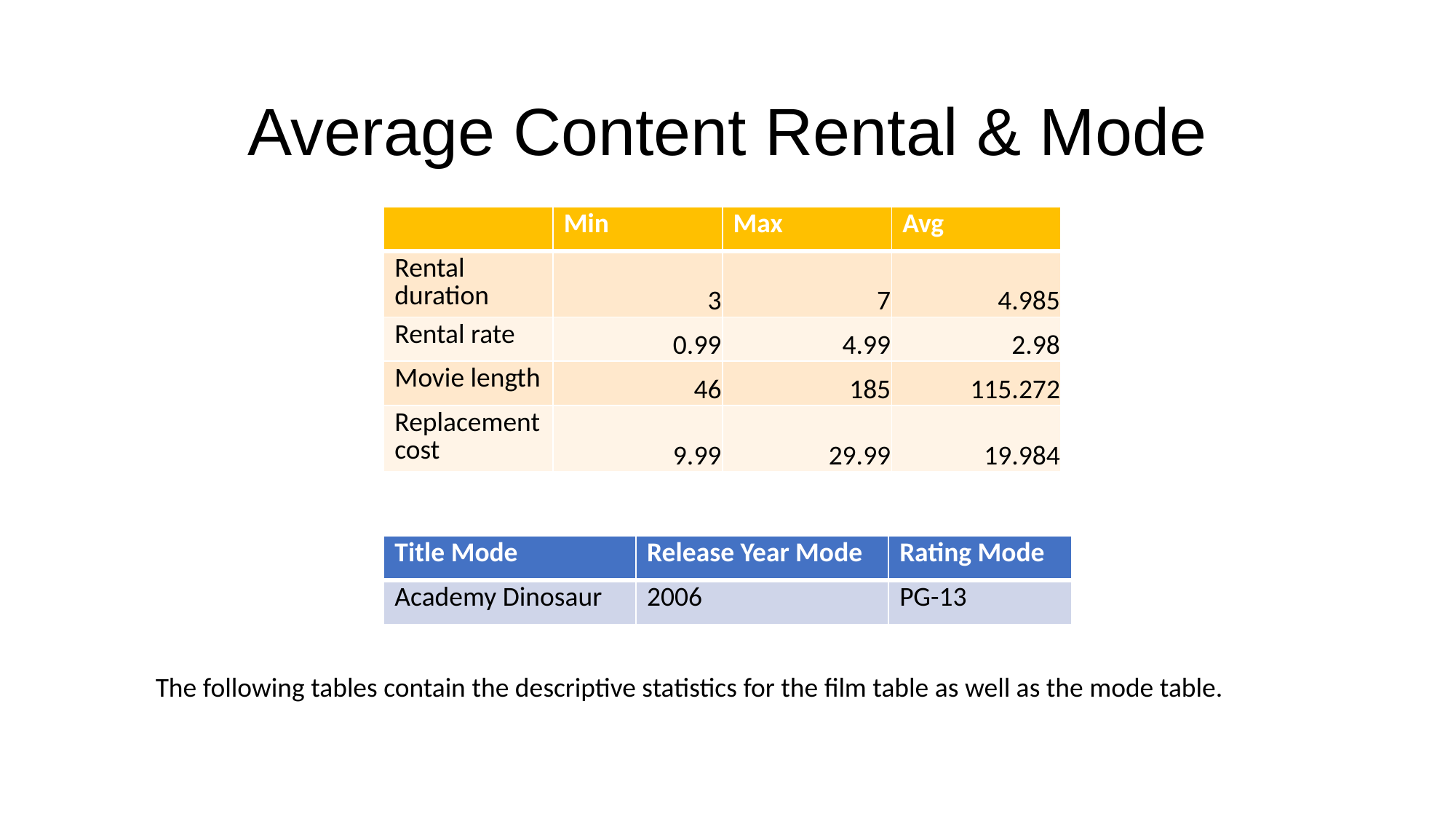

# Average Content Rental & Mode
|  | Min | Max | Avg |
| --- | --- | --- | --- |
| Rental duration | 3 | 7 | 4.985 |
| Rental rate | 0.99 | 4.99 | 2.98 |
| Movie length | 46 | 185 | 115.272 |
| Replacement cost | 9.99 | 29.99 | 19.984 |
| Title Mode | Release Year Mode | Rating Mode |
| --- | --- | --- |
| Academy Dinosaur | 2006 | PG-13 |
The following tables contain the descriptive statistics for the film table as well as the mode table.